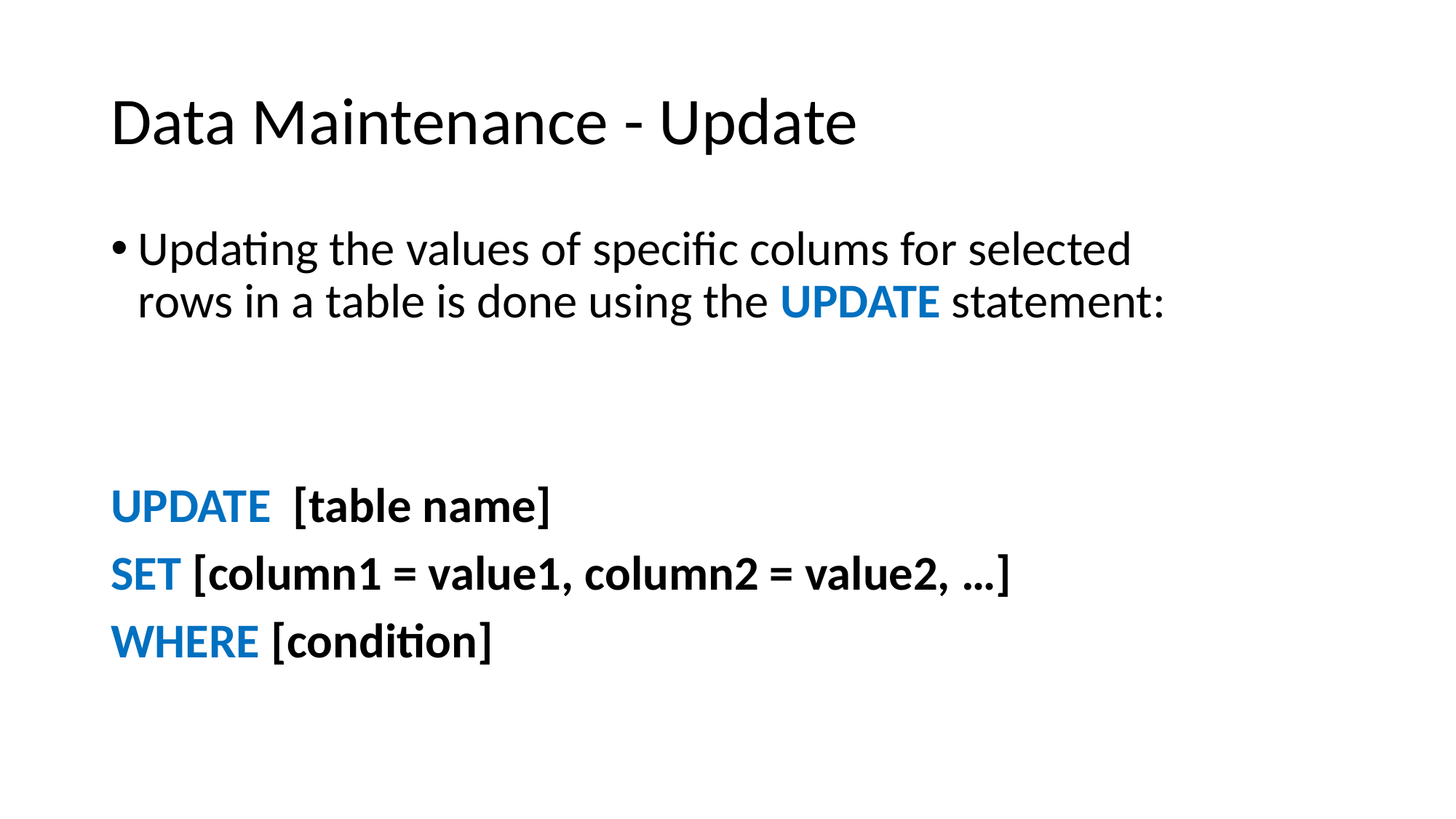

# Data Maintenance - Update
Updating the values of specific colums for selected rows in a table is done using the UPDATE statement:
UPDATE  [table name]
SET [column1 = value1, column2 = value2, …]
WHERE [condition]